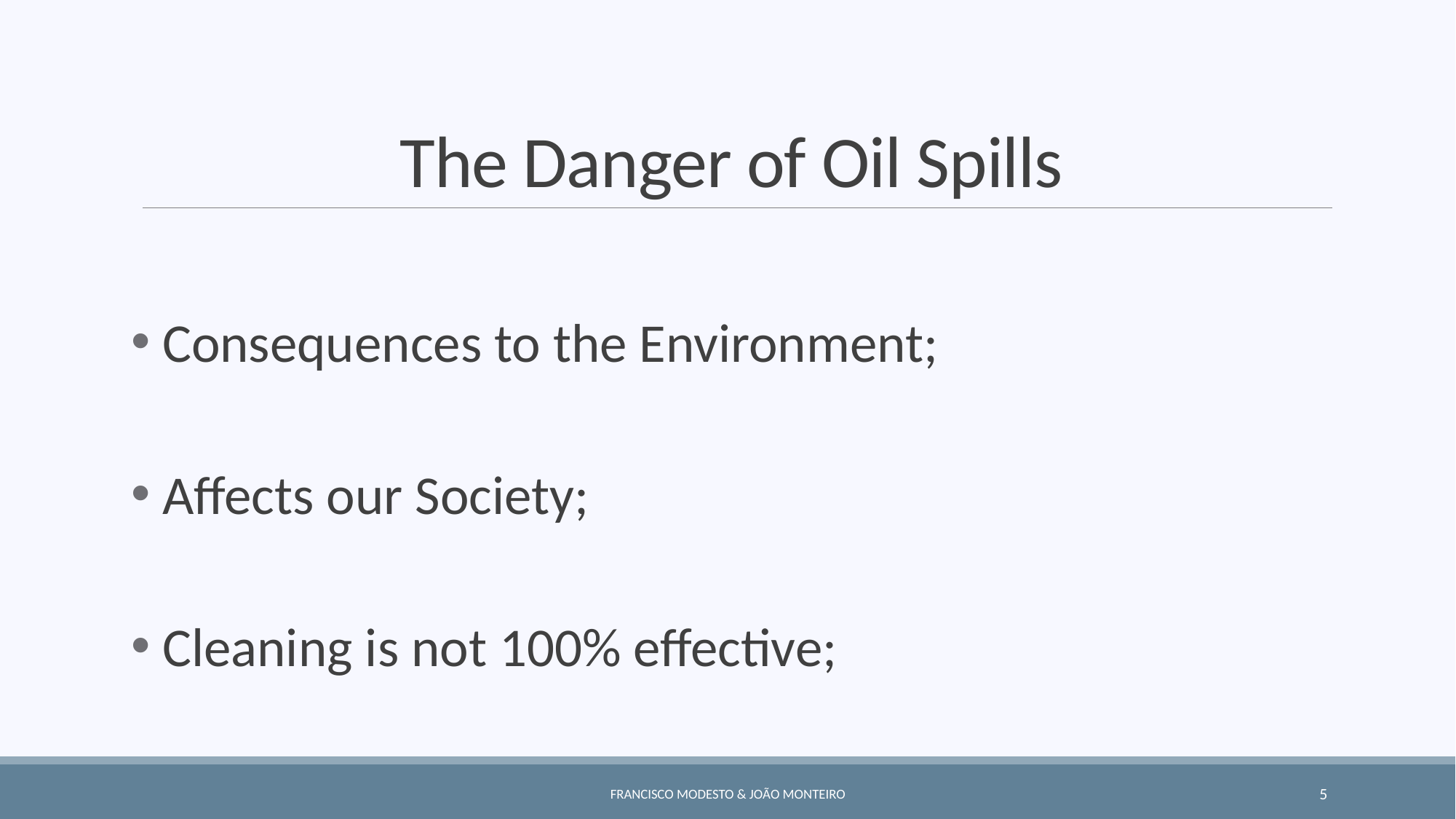

# The Danger of Oil Spills
 Consequences to the Environment;
 Affects our Society;
 Cleaning is not 100% effective;
Francisco Modesto & João Monteiro
5